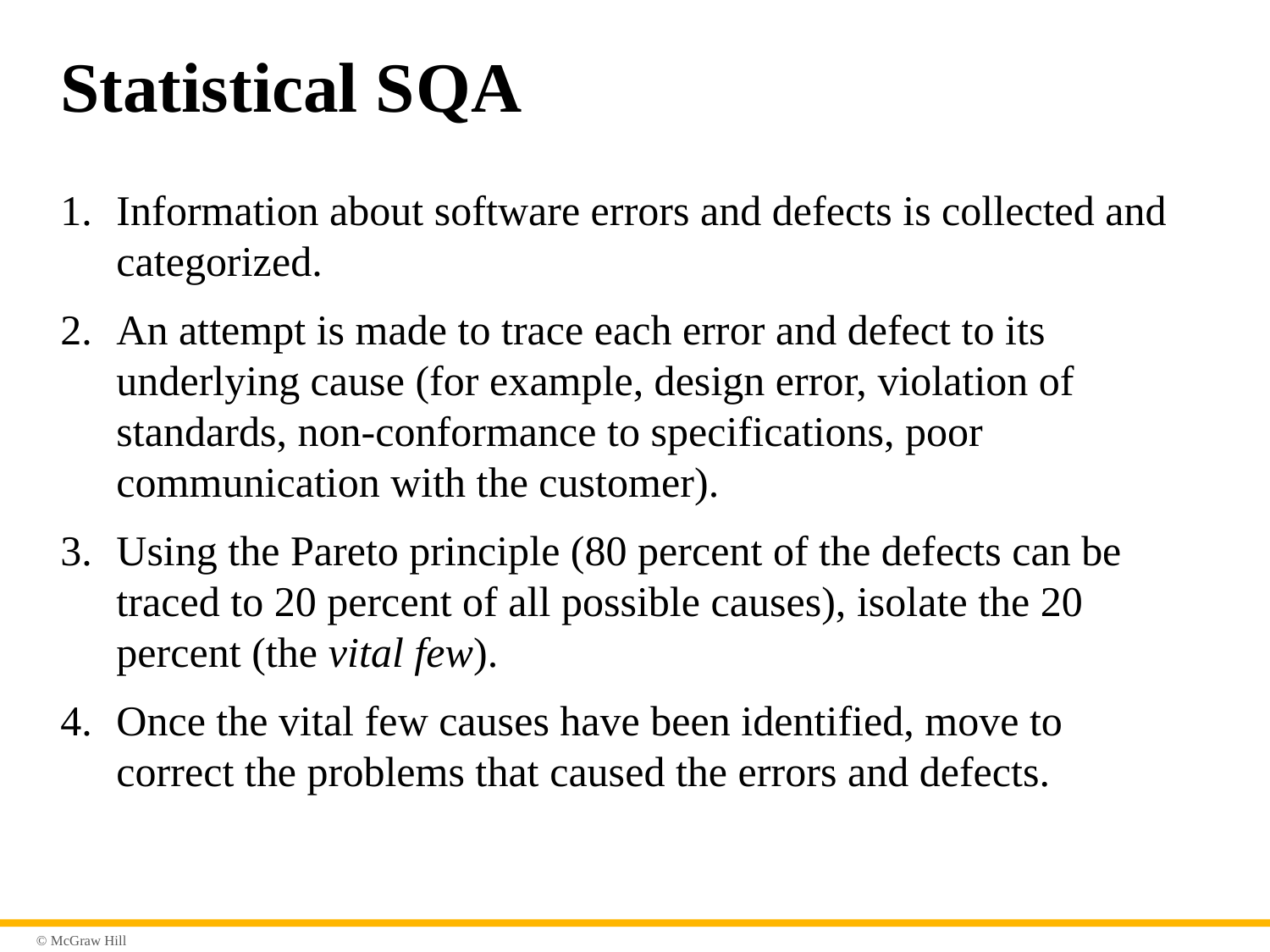

# Statistical S Q A
Information about software errors and defects is collected and categorized.
An attempt is made to trace each error and defect to its underlying cause (for example, design error, violation of standards, non-conformance to specifications, poor communication with the customer).
Using the Pareto principle (80 percent of the defects can be traced to 20 percent of all possible causes), isolate the 20 percent (the vital few).
Once the vital few causes have been identified, move to correct the problems that caused the errors and defects.
10